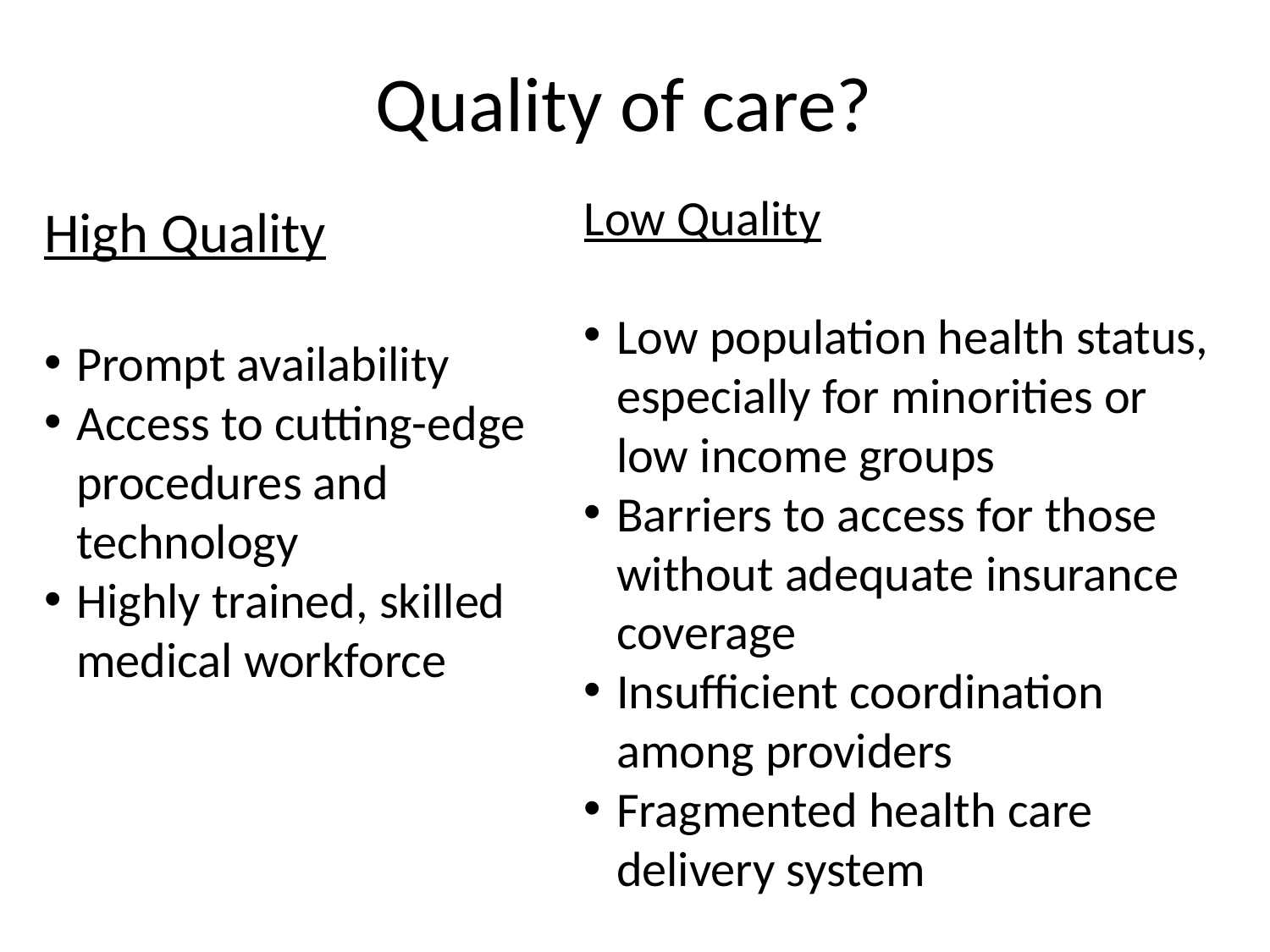

# Quality of care?
Low Quality

Low population health status, especially for minorities or low income groups
Barriers to access for those without adequate insurance coverage
Insufficient coordination among providers
Fragmented health care delivery system
High Quality

Prompt availability
Access to cutting-edge procedures and technology
Highly trained, skilled medical workforce